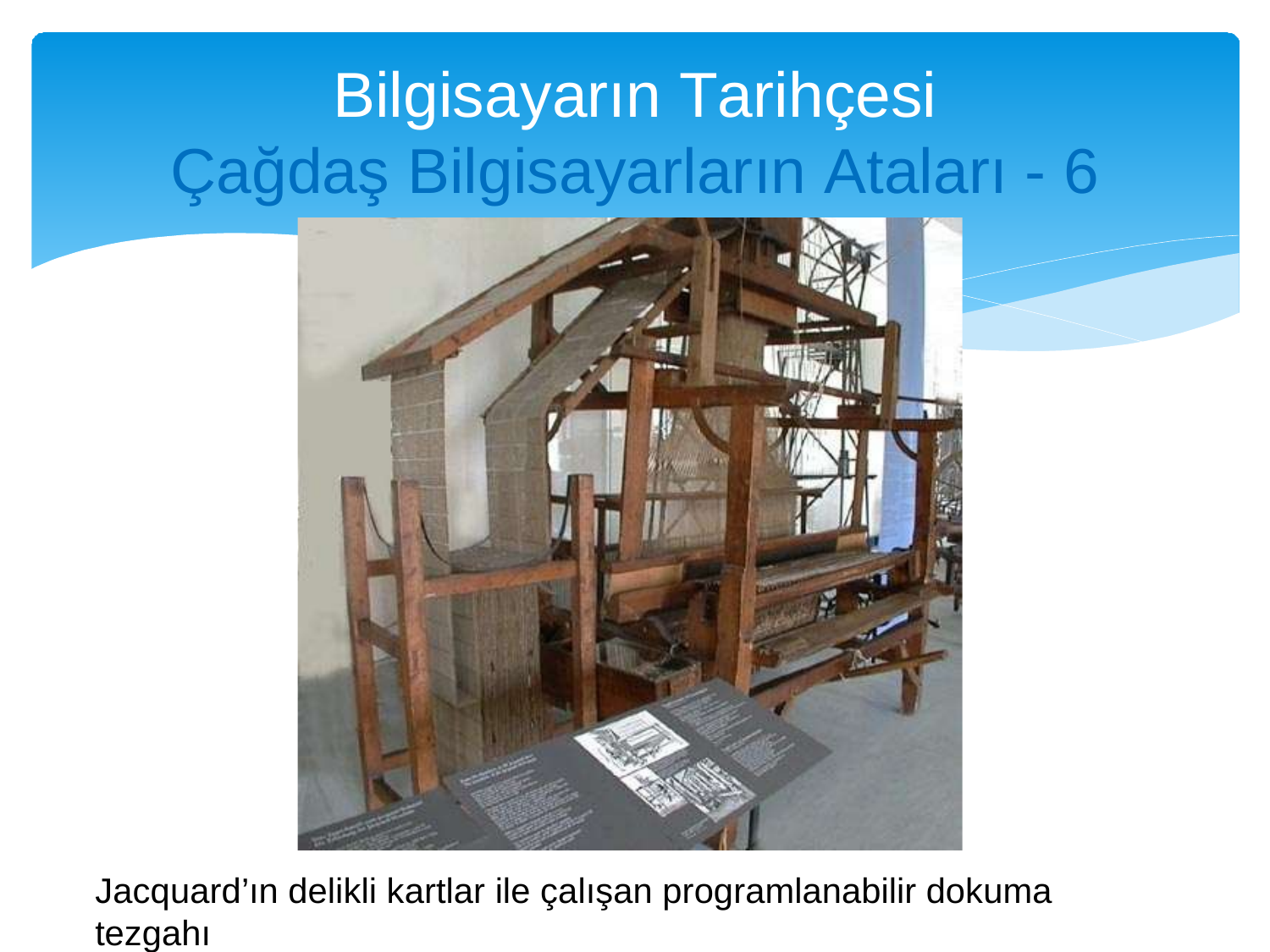

# Bilgisayarın Tarihçesi
Çağdaş Bilgisayarların Ataları - 6

Jacquard’ın delikli kartlar ile çalışan programlanabilir dokuma tezgahı